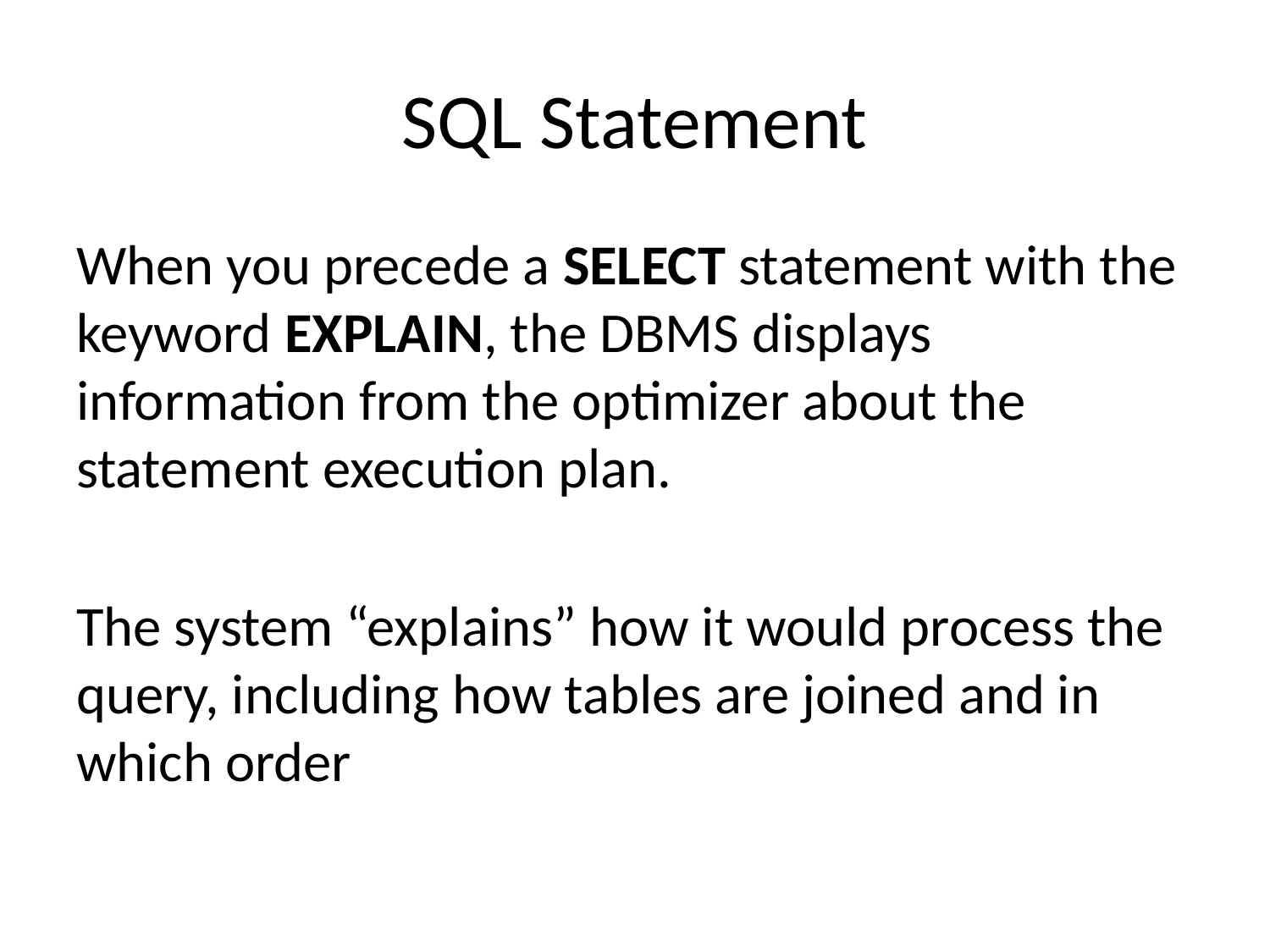

# SQL Statement
When you precede a SELECT statement with the keyword EXPLAIN, the DBMS displays information from the optimizer about the statement execution plan.

The system “explains” how it would process the query, including how tables are joined and in which order